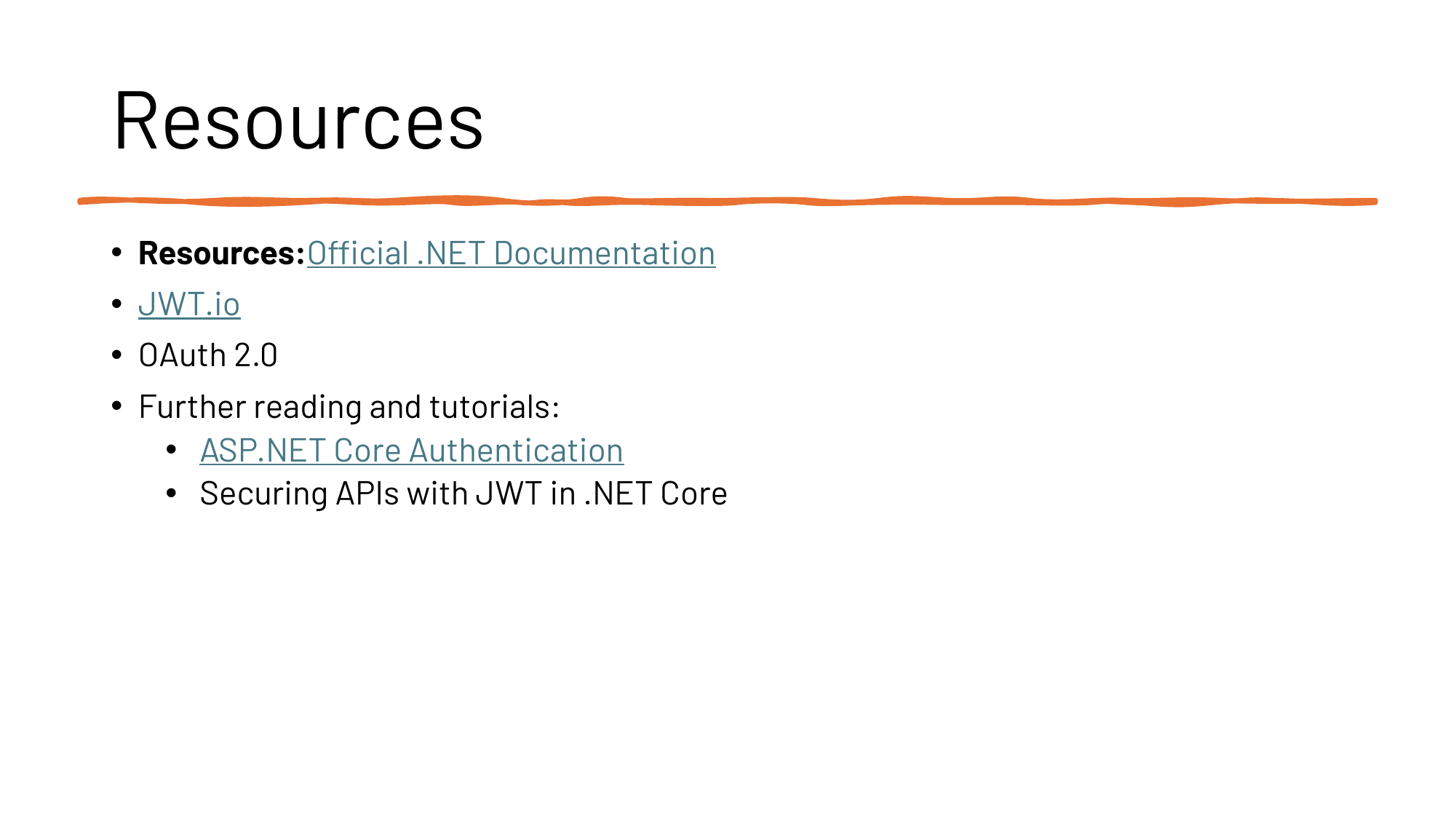

# Resources

Resources:Official .NET Documentation
JWT.io
OAuth 2.0
Further reading and tutorials:
ASP.NET Core Authentication
Securing APIs with JWT in .NET Core